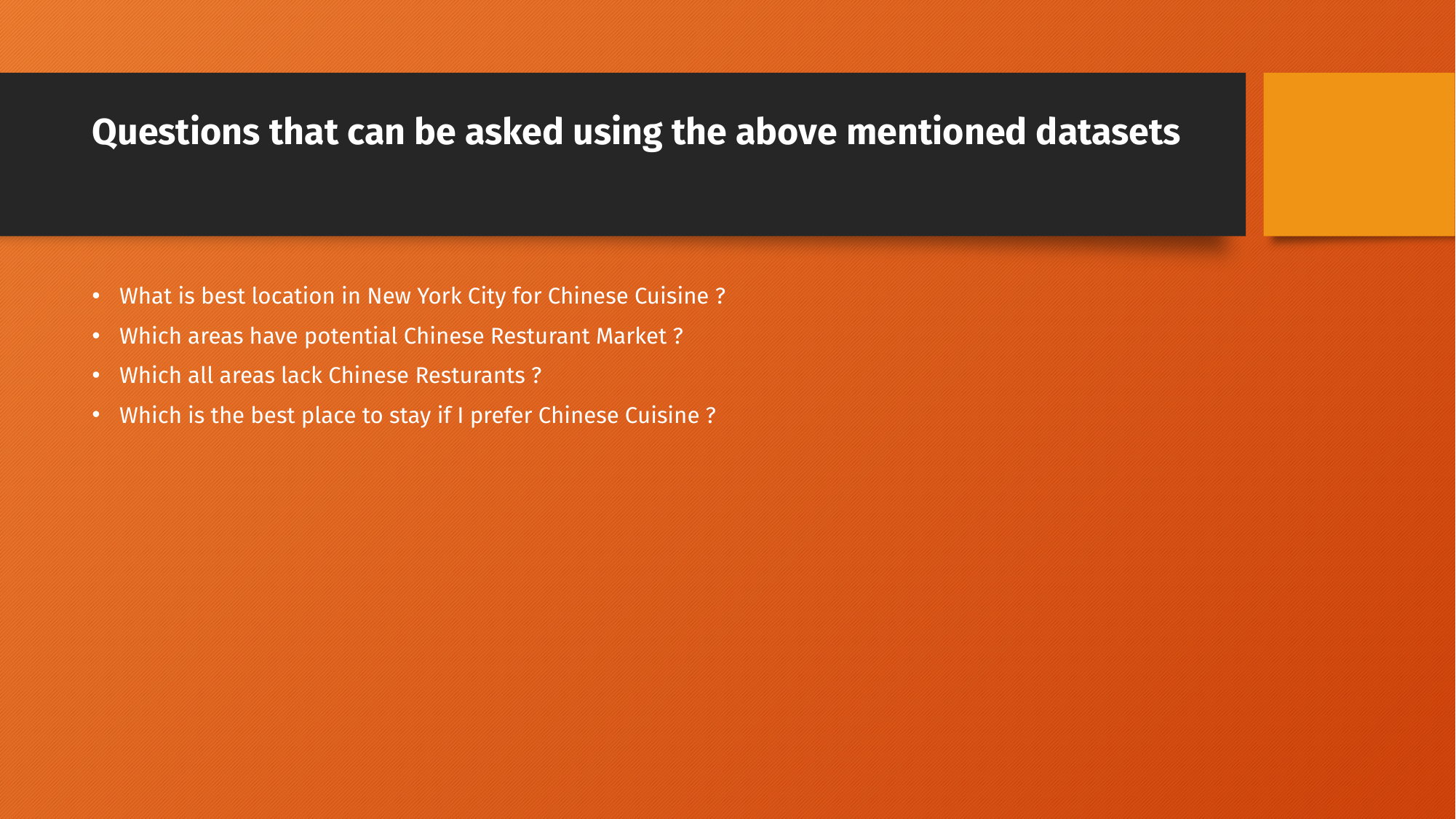

# Questions that can be asked using the above mentioned datasets
What is best location in New York City for Chinese Cuisine ?
Which areas have potential Chinese Resturant Market ?
Which all areas lack Chinese Resturants ?
Which is the best place to stay if I prefer Chinese Cuisine ?